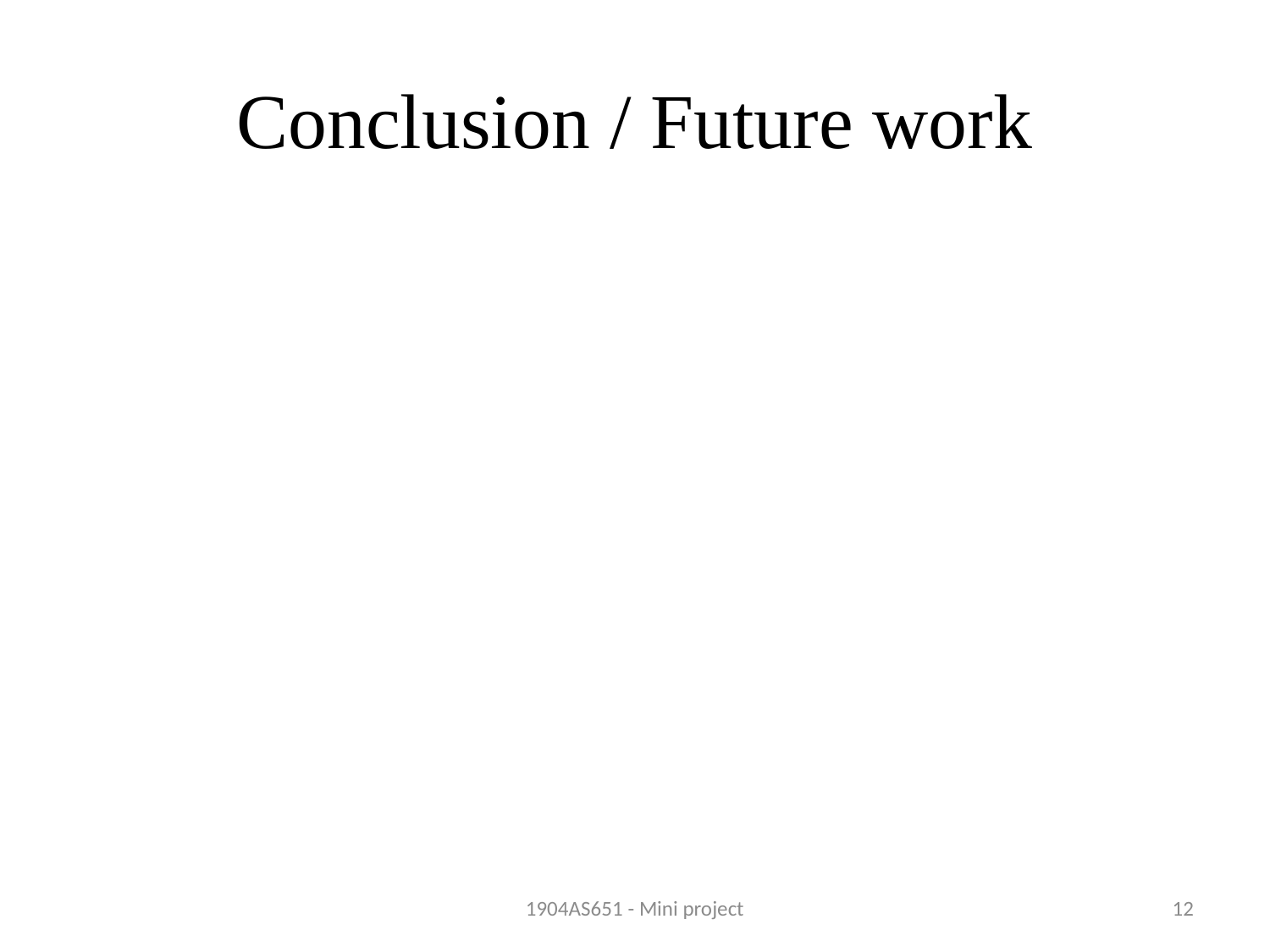

# Conclusion / Future work

1904AS651 - Mini project
12